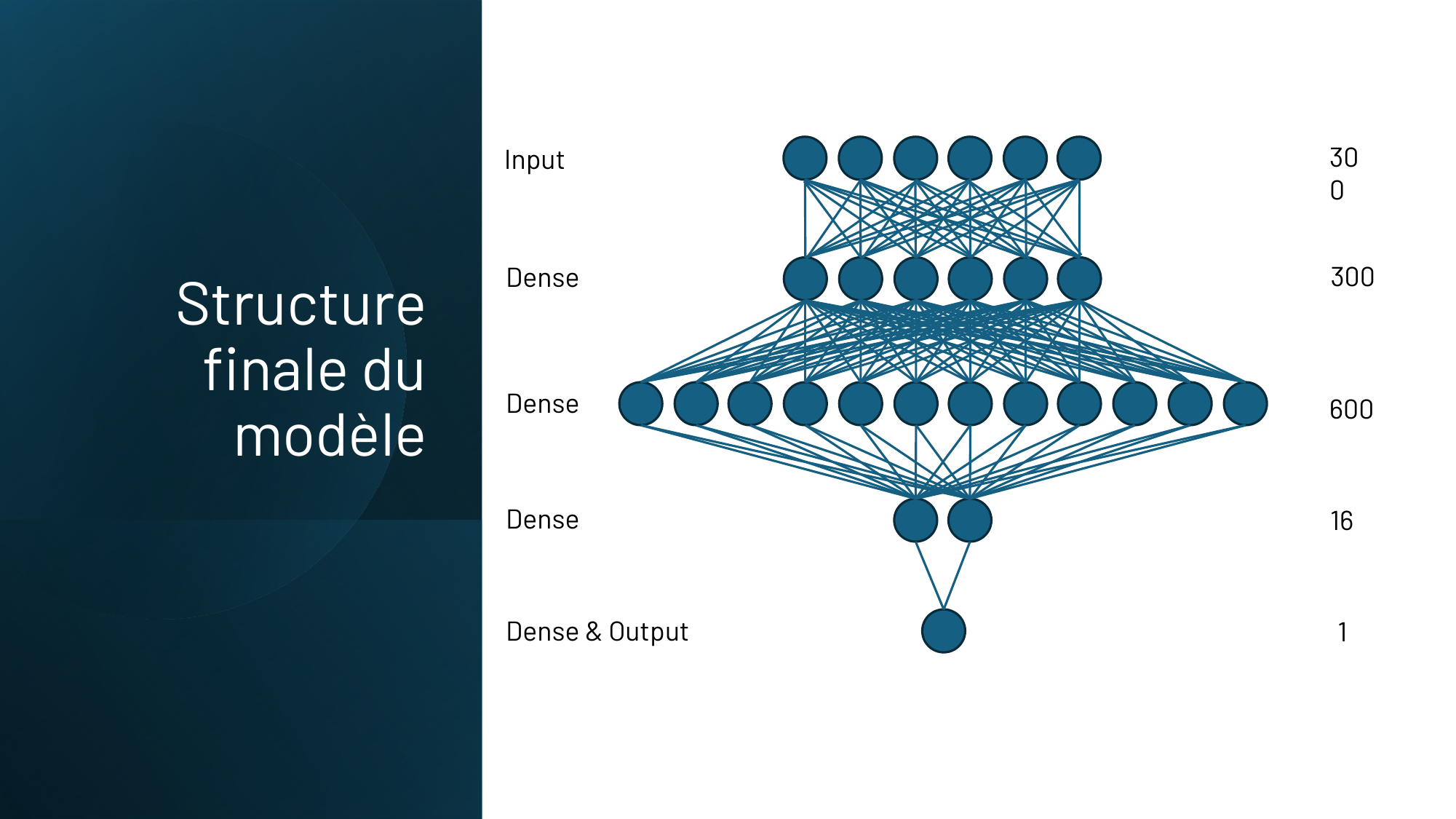

# Structure finale du modèle

300
Input

300
Dense

Dense

600

Dense
16

Dense & Output

1